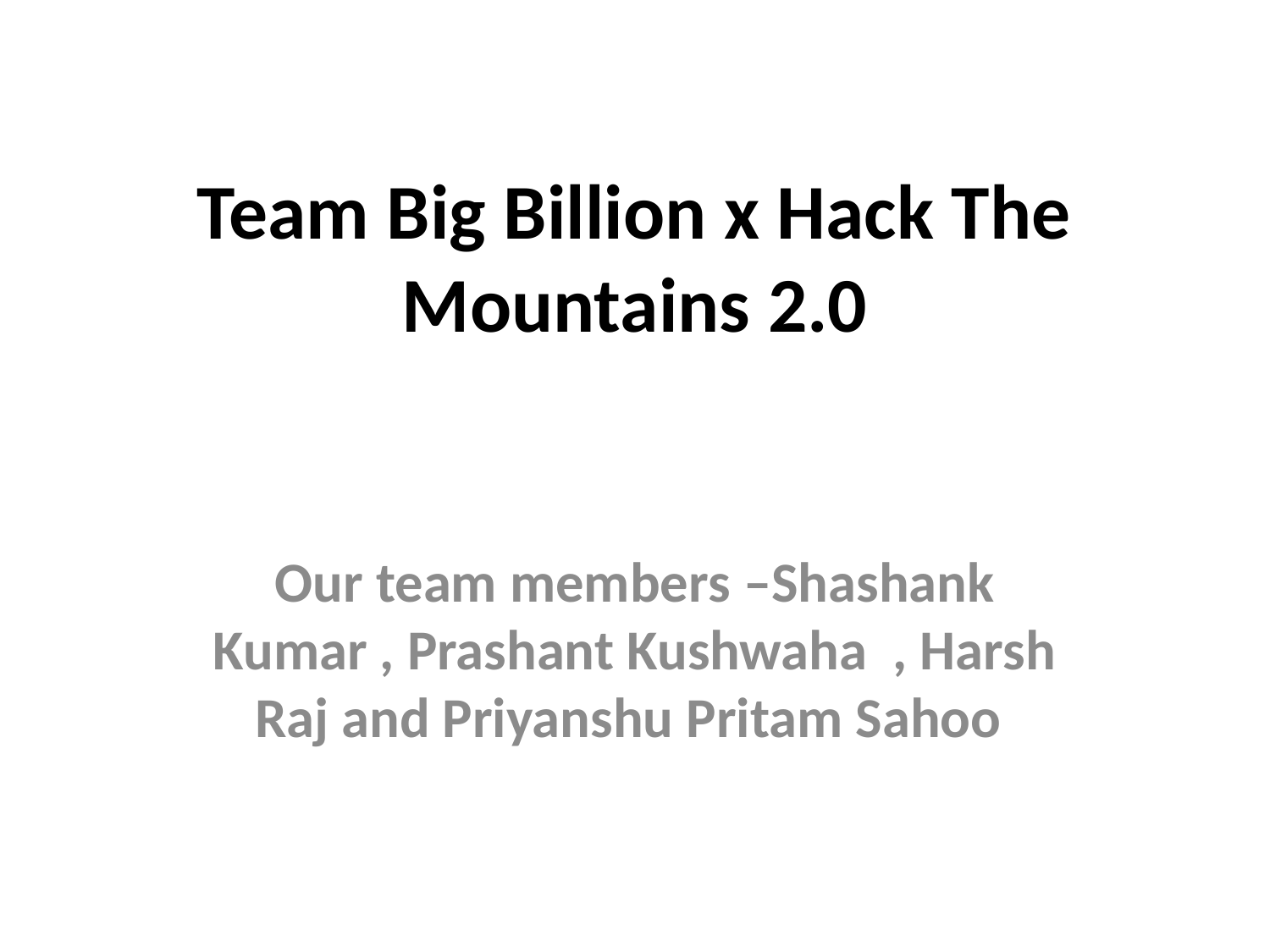

# Team Big Billion x Hack The Mountains 2.0
Our team members –Shashank Kumar , Prashant Kushwaha  , Harsh Raj and Priyanshu Pritam Sahoo